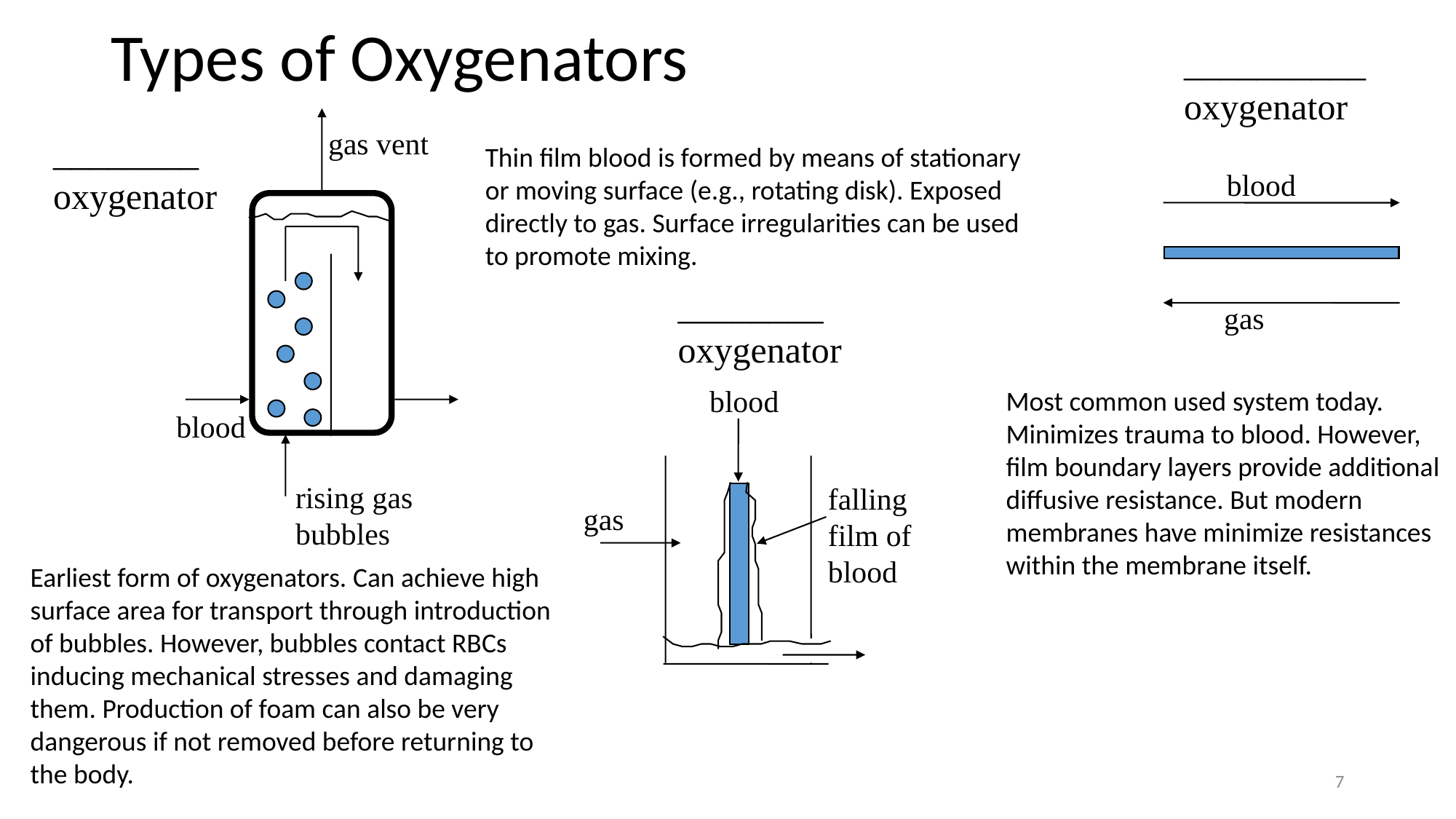

# Types of Oxygenators
__________ oxygenator

gas vent

blood

rising gas bubbles
________ oxygenator
Thin film blood is formed by means of stationary or moving surface (e.g., rotating disk). Exposed directly to gas. Surface irregularities can be used to promote mixing.
blood

     gas

________ oxygenator
blood

falling film of blood

gas

Most common used system today. Minimizes trauma to blood. However, film boundary layers provide additional diffusive resistance. But modern membranes have minimize resistances within the membrane itself.
Earliest form of oxygenators. Can achieve high surface area for transport through introduction of bubbles. However, bubbles contact RBCs inducing mechanical stresses and damaging them. Production of foam can also be very dangerous if not removed before returning to the body.
7